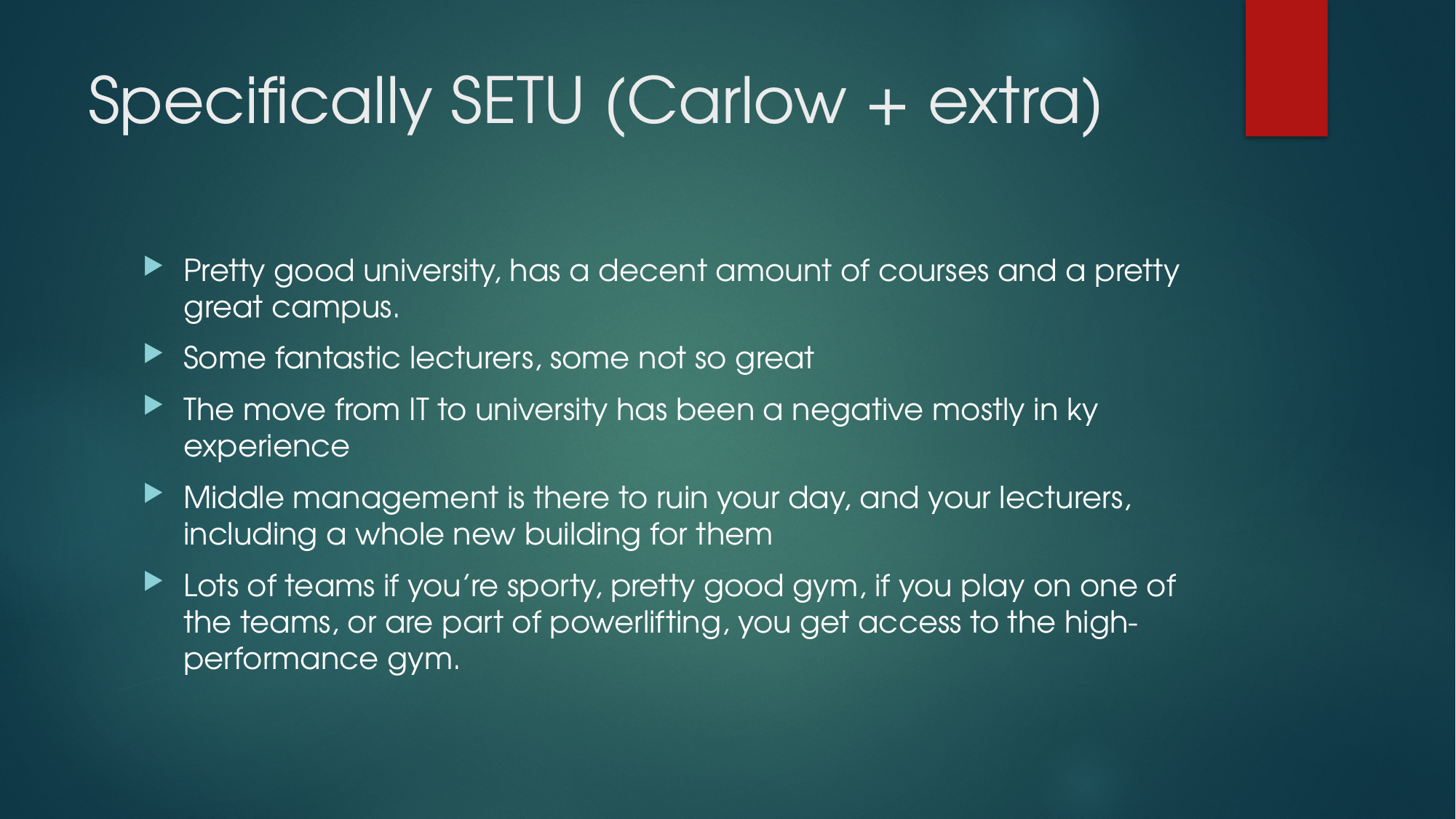

# Specifically SETU (Carlow + extra)
Pretty good university, has a decent amount of courses and a pretty great campus.
Some fantastic lecturers, some not so great
The move from IT to university has been a negative mostly in ky experience
Middle management is there to ruin your day, and your lecturers, including a whole new building for them
Lots of teams if you’re sporty, pretty good gym, if you play on one of the teams, or are part of powerlifting, you get access to the high-performance gym.